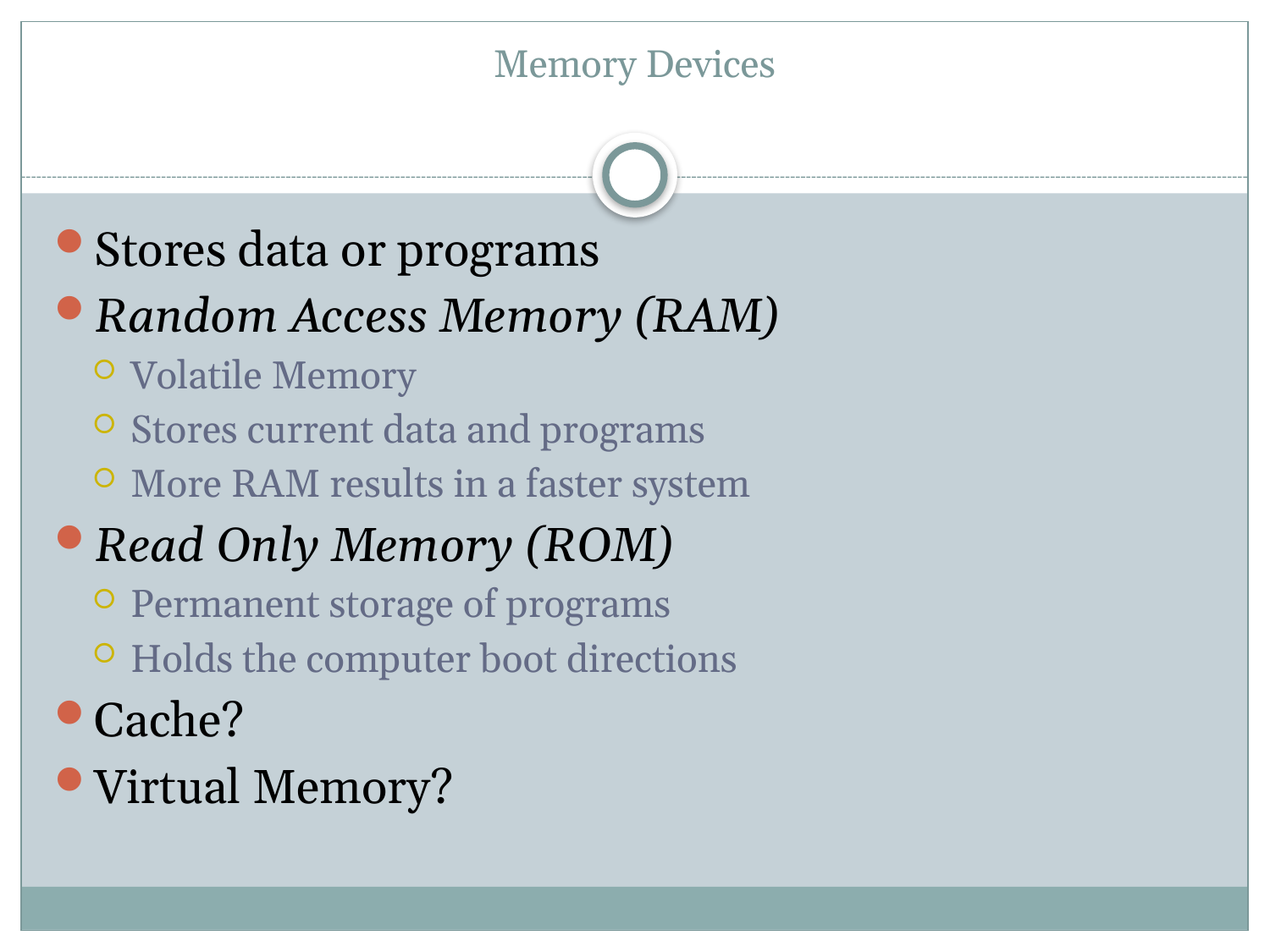

# Memory Devices
Stores data or programs
Random Access Memory (RAM)
Volatile Memory
Stores current data and programs
More RAM results in a faster system
Read Only Memory (ROM)
Permanent storage of programs
Holds the computer boot directions
Cache?
Virtual Memory?